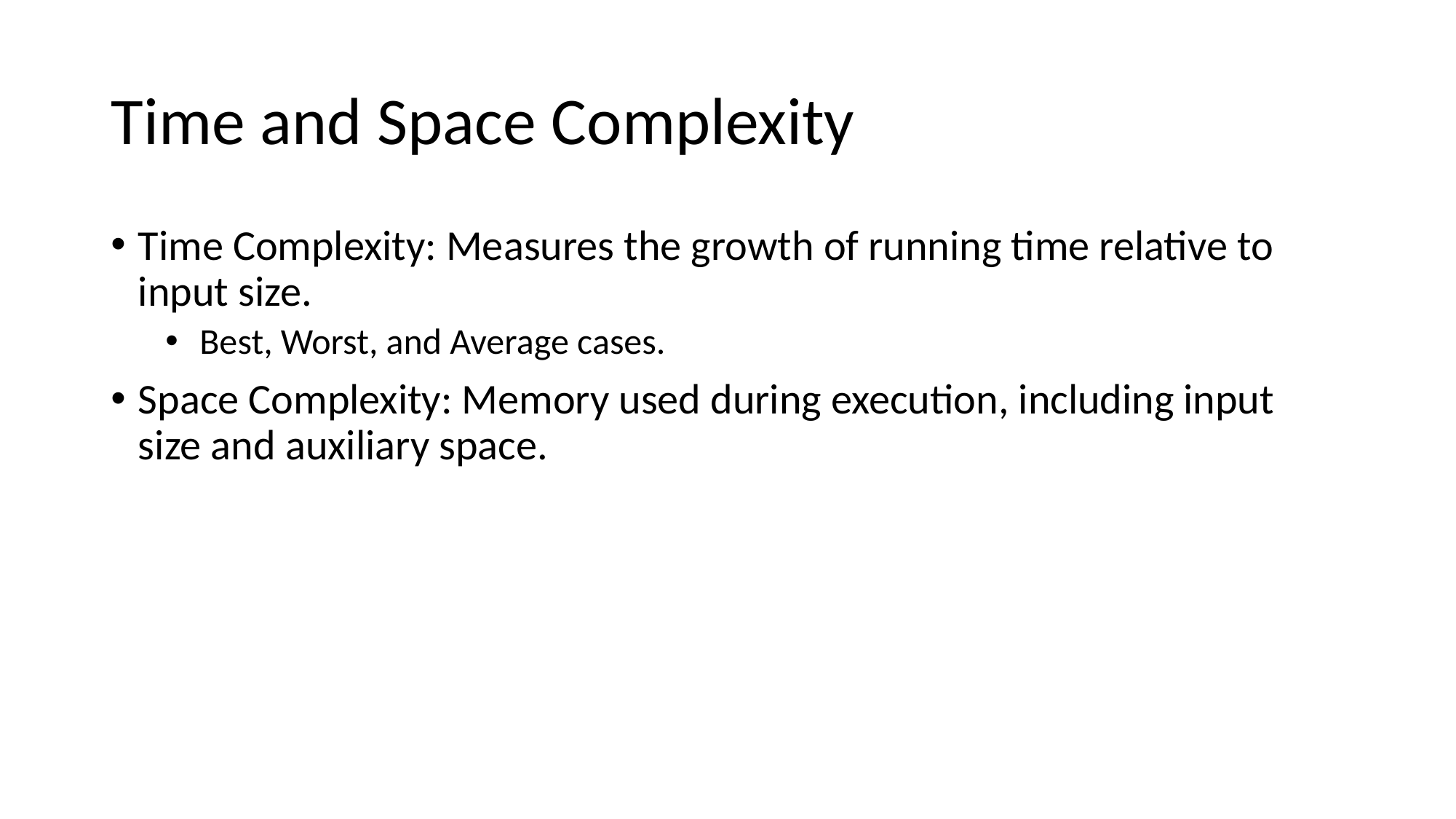

# Time and Space Complexity
Time Complexity: Measures the growth of running time relative to input size.
Best, Worst, and Average cases.
Space Complexity: Memory used during execution, including input size and auxiliary space.